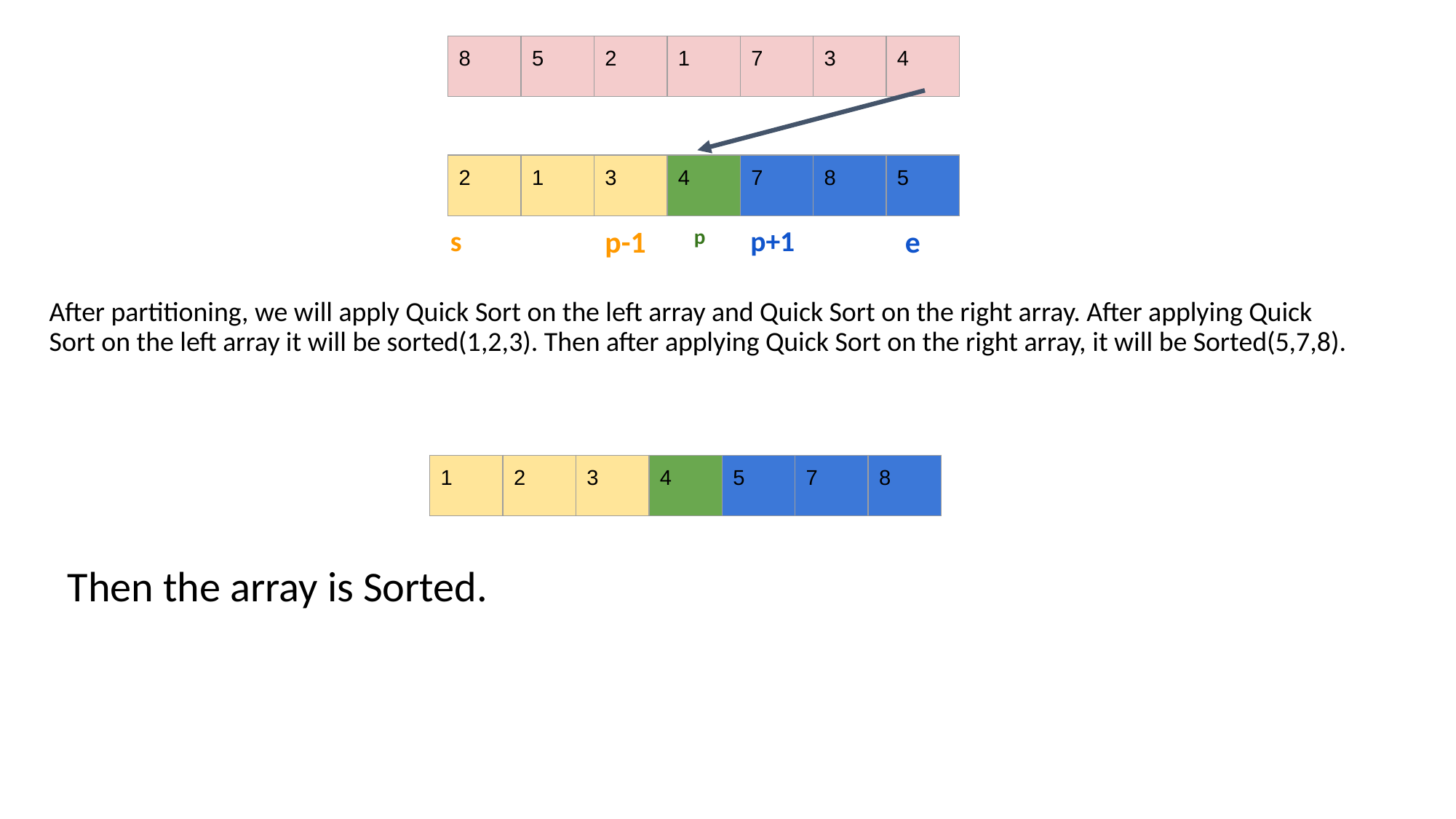

# Quick Sort(next…)
| 8 | 5 | 2 | 1 | 7 | 3 | 4 |
| --- | --- | --- | --- | --- | --- | --- |
| 2 | 1 | 3 | 4 | 7 | 8 | 5 |
| --- | --- | --- | --- | --- | --- | --- |
s
p-1
p
p+1
e
After partitioning, we will apply Quick Sort on the left array and Quick Sort on the right array. After applying Quick Sort on the left array it will be sorted(1,2,3). Then after applying Quick Sort on the right array, it will be Sorted(5,7,8).
| 1 | 2 | 3 | 4 | 5 | 7 | 8 |
| --- | --- | --- | --- | --- | --- | --- |
Then the array is Sorted.